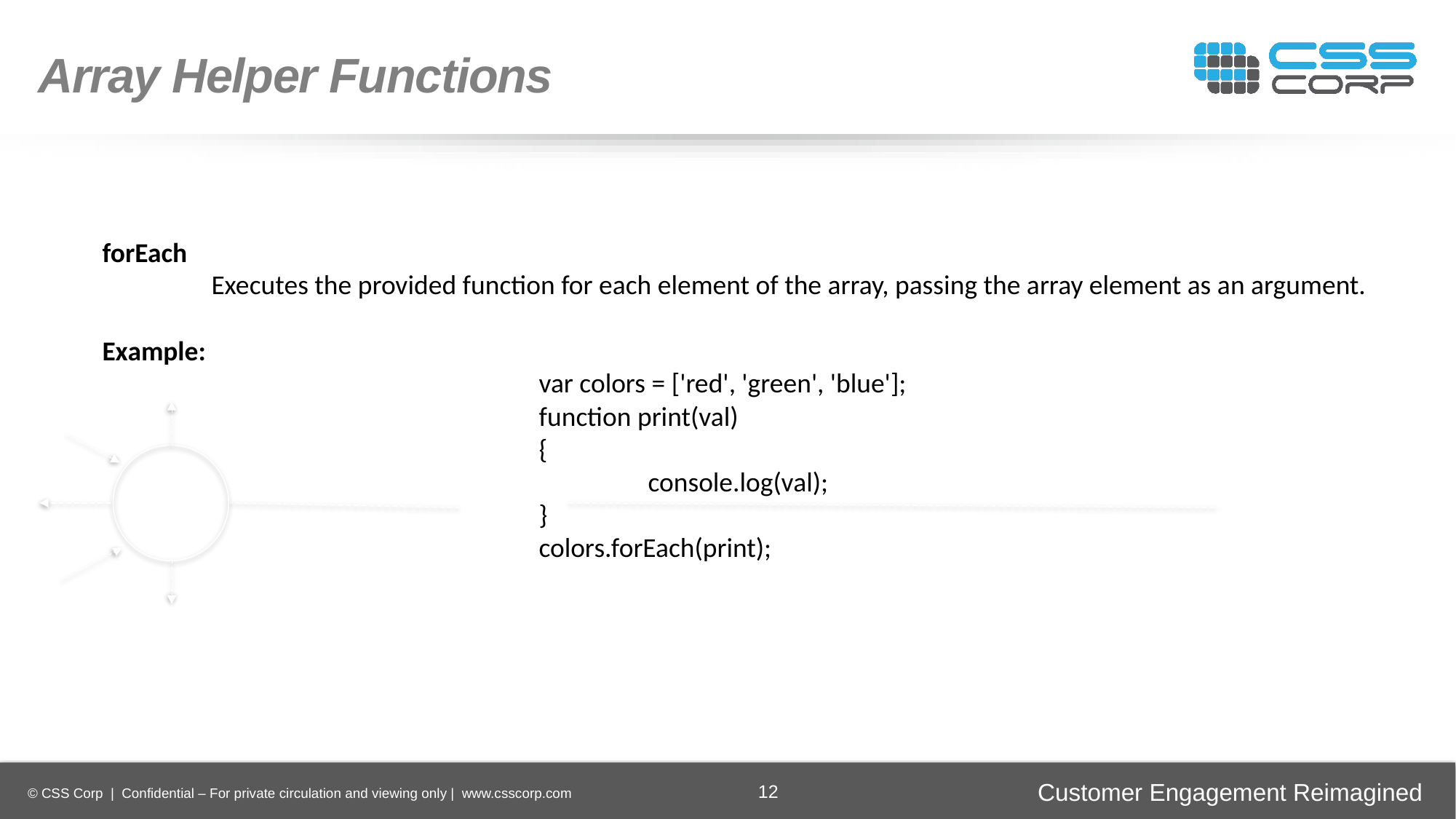

Array Helper Functions
forEach
	Executes the provided function for each element of the array, passing the array element as an argument.

Example:
				var colors = ['red', 'green', 'blue'];
				function print(val)
				{
  					console.log(val);
				}
				colors.forEach(print);

Enhancing
Operational Efficiency

Faster Time-to-Market

Digital
Transformation

Securing Brand and Customer Trust

12